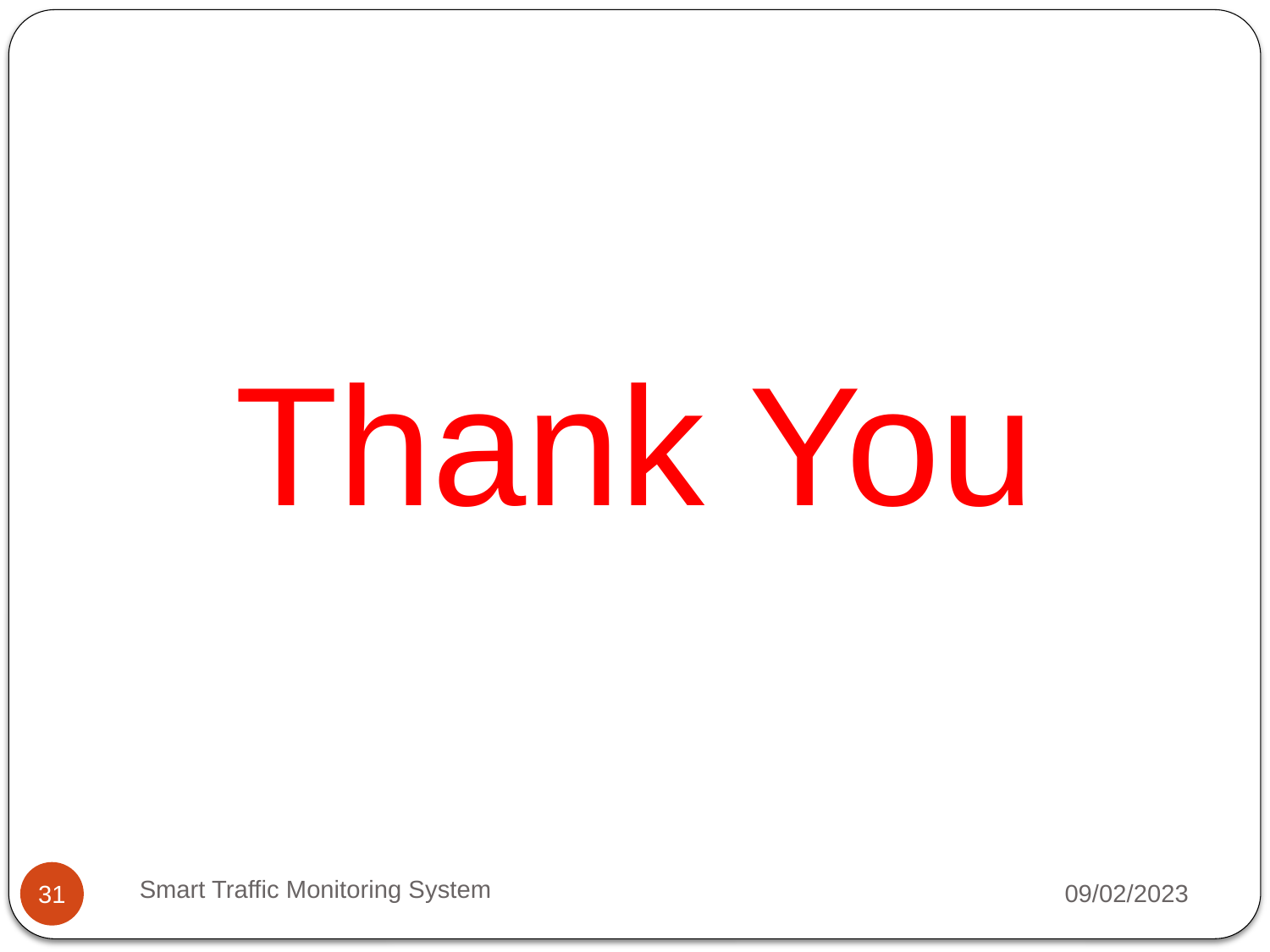

Thank You
Smart Traffic Monitoring System
09/02/2023
31